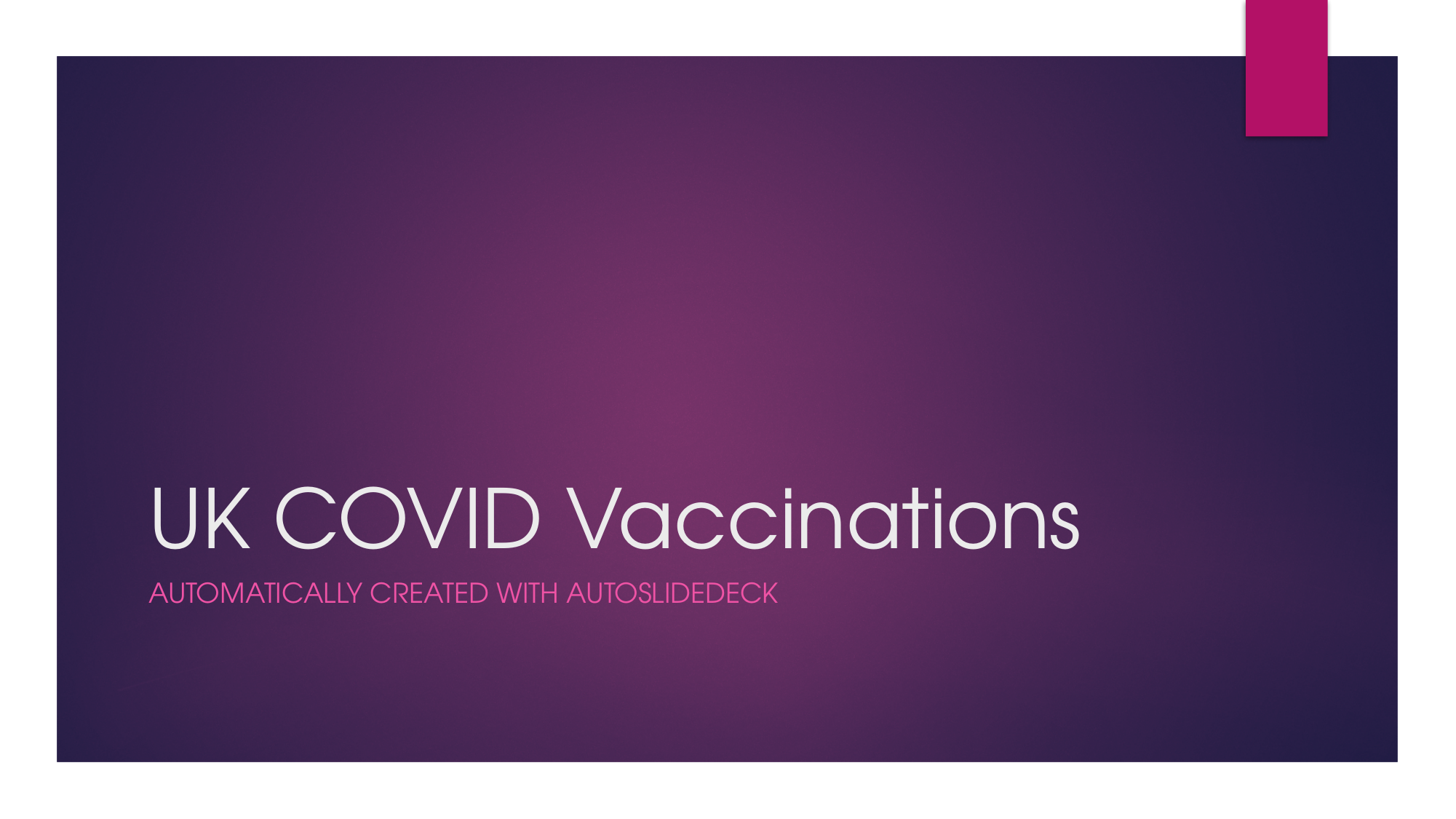

# UK COVID Vaccinations
Automatically created with autoslidedeck